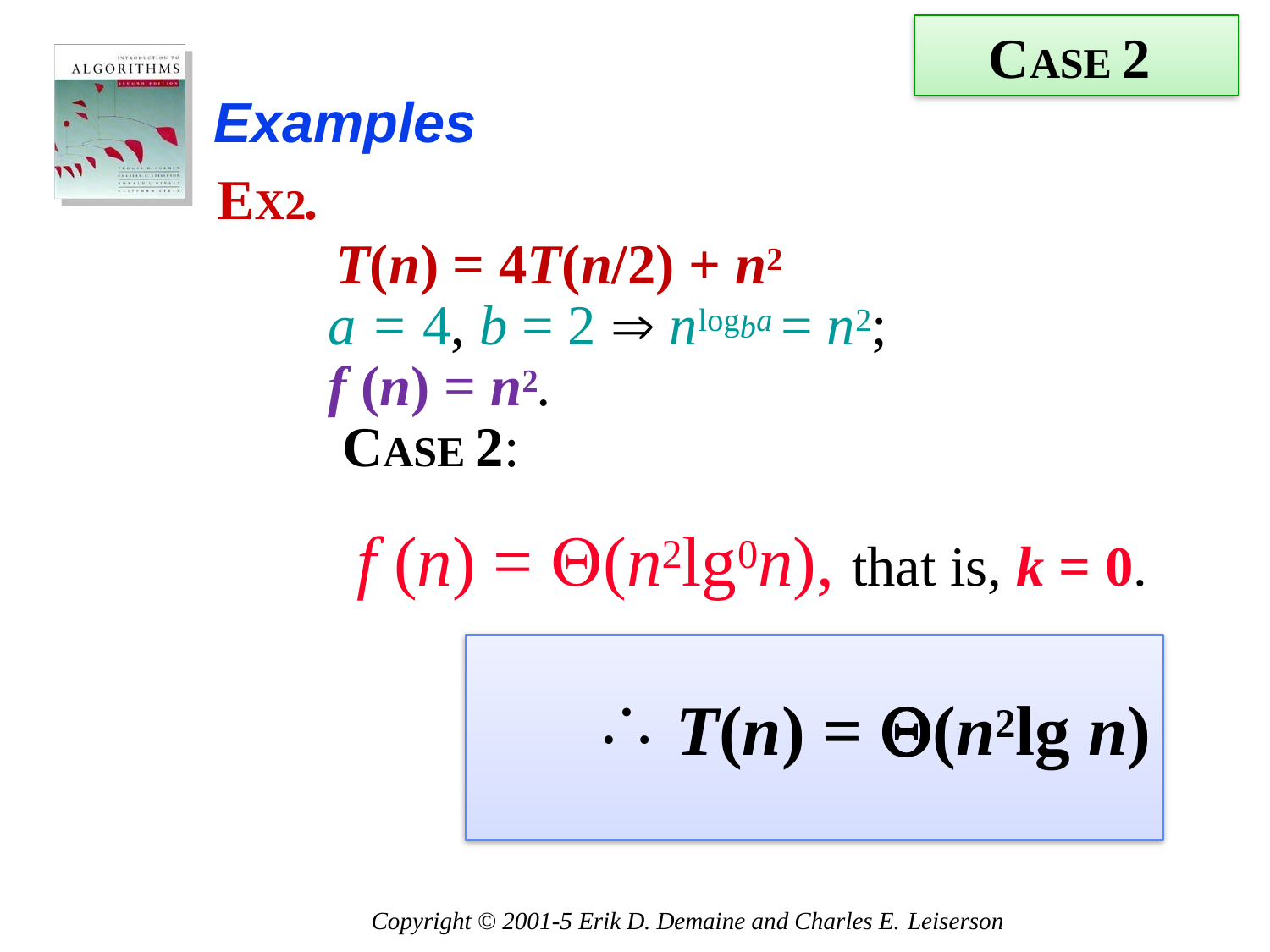

CASE 2

# Examples
EX2.
	T(n) = 4T(n/2) + n2
a = 4, b = 2 ⇒ nlogba = n2;
f (n) = n2.
CASE 2:

 f (n) = Θ(n2lg0n), that is, k = 0.

T(n) = Θ(n2lg n)

Copyright © 2001-5 Erik D. Demaine and Charles E. Leiserson